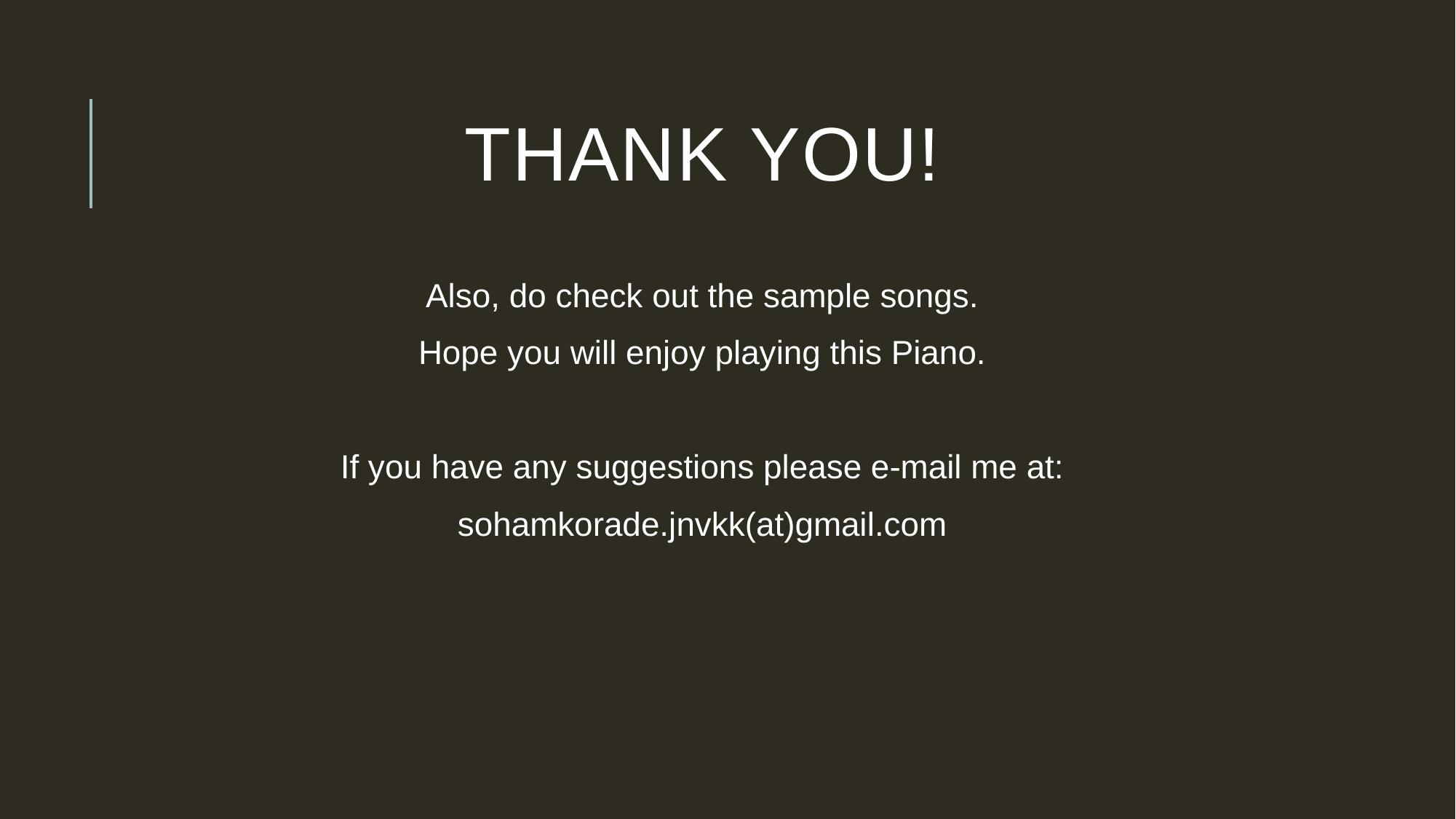

# Thank you!
Also, do check out the sample songs.
Hope you will enjoy playing this Piano.

If you have any suggestions please e-mail me at:
sohamkorade.jnvkk(at)gmail.com